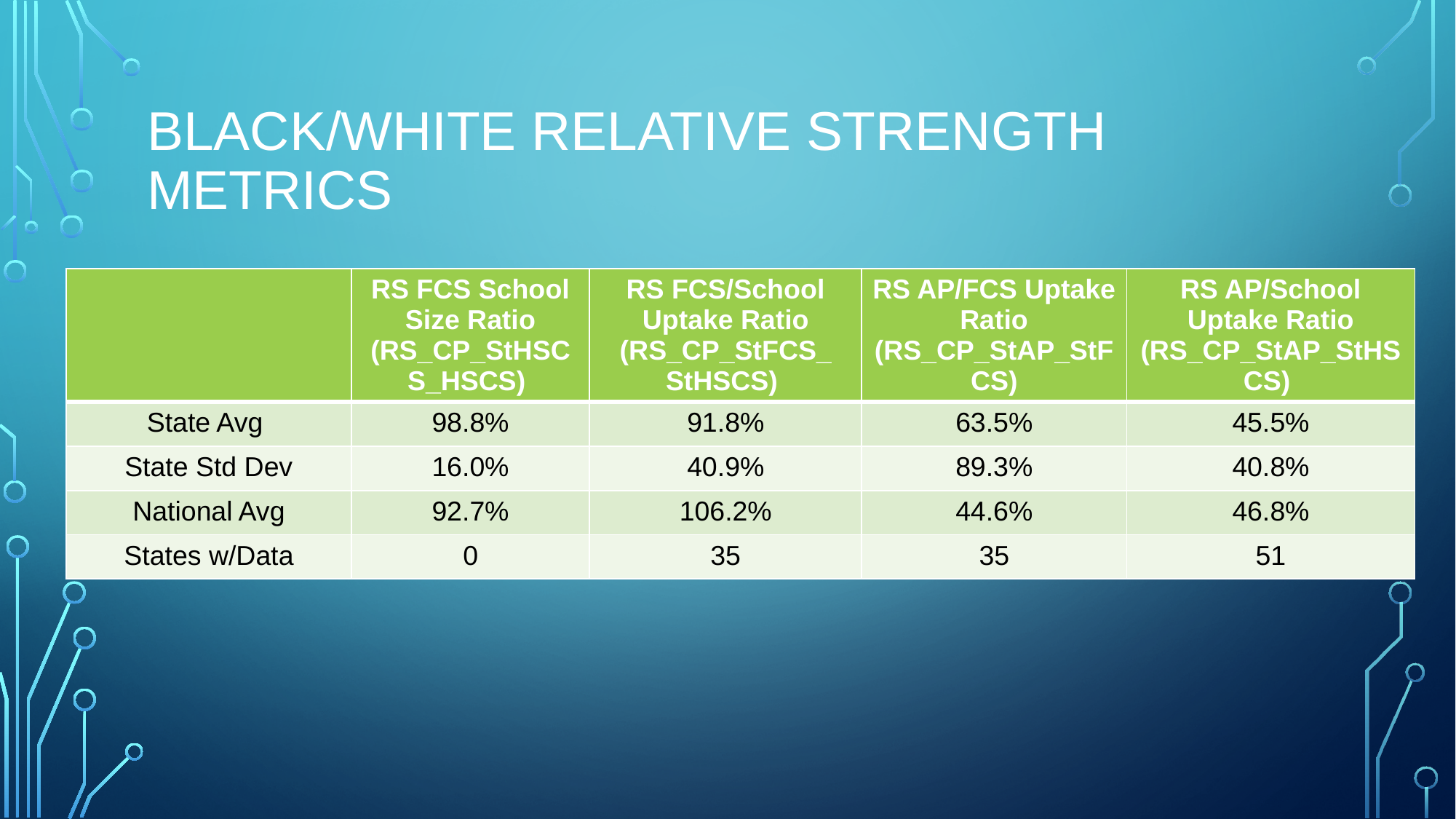

# BLACK/WHITE Relative Strength metrics
|  | RS FCS School Size Ratio (RS\_CP\_StHSCS\_HSCS) | RS FCS/School Uptake Ratio (RS\_CP\_StFCS\_ StHSCS) | RS AP/FCS Uptake Ratio (RS\_CP\_StAP\_StFCS) | RS AP/School Uptake Ratio (RS\_CP\_StAP\_StHSCS) |
| --- | --- | --- | --- | --- |
| State Avg | 98.8% | 91.8% | 63.5% | 45.5% |
| State Std Dev | 16.0% | 40.9% | 89.3% | 40.8% |
| National Avg | 92.7% | 106.2% | 44.6% | 46.8% |
| States w/Data | 0 | 35 | 35 | 51 |